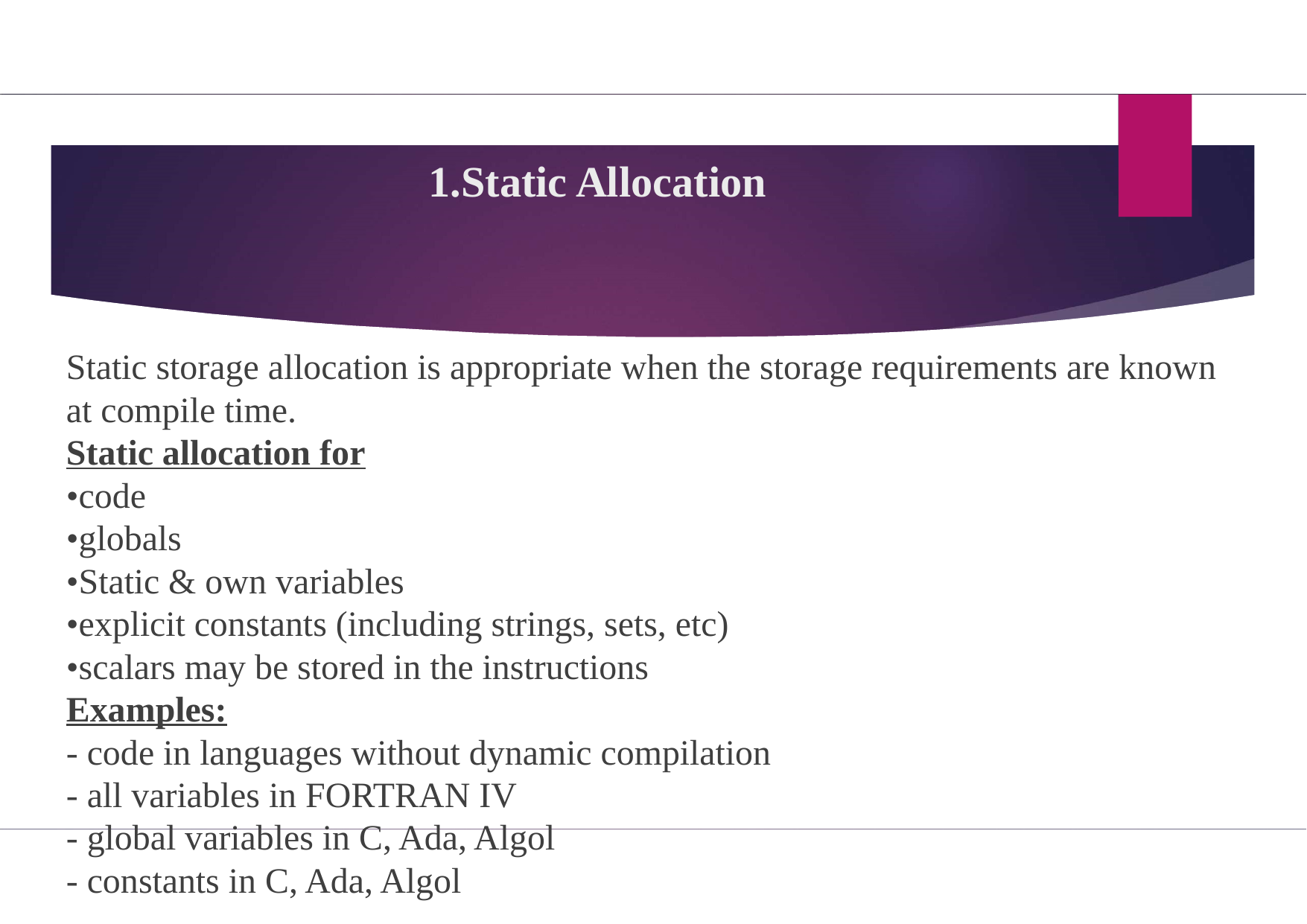

# 1.Static Allocation
Static storage allocation is appropriate when the storage requirements are known at compile time.
Static allocation for
•code
•globals
•Static & own variables
•explicit constants (including strings, sets, etc)
•scalars may be stored in the instructions
Examples:
- code in languages without dynamic compilation
- all variables in FORTRAN IV
- global variables in C, Ada, Algol
- constants in C, Ada, Algol